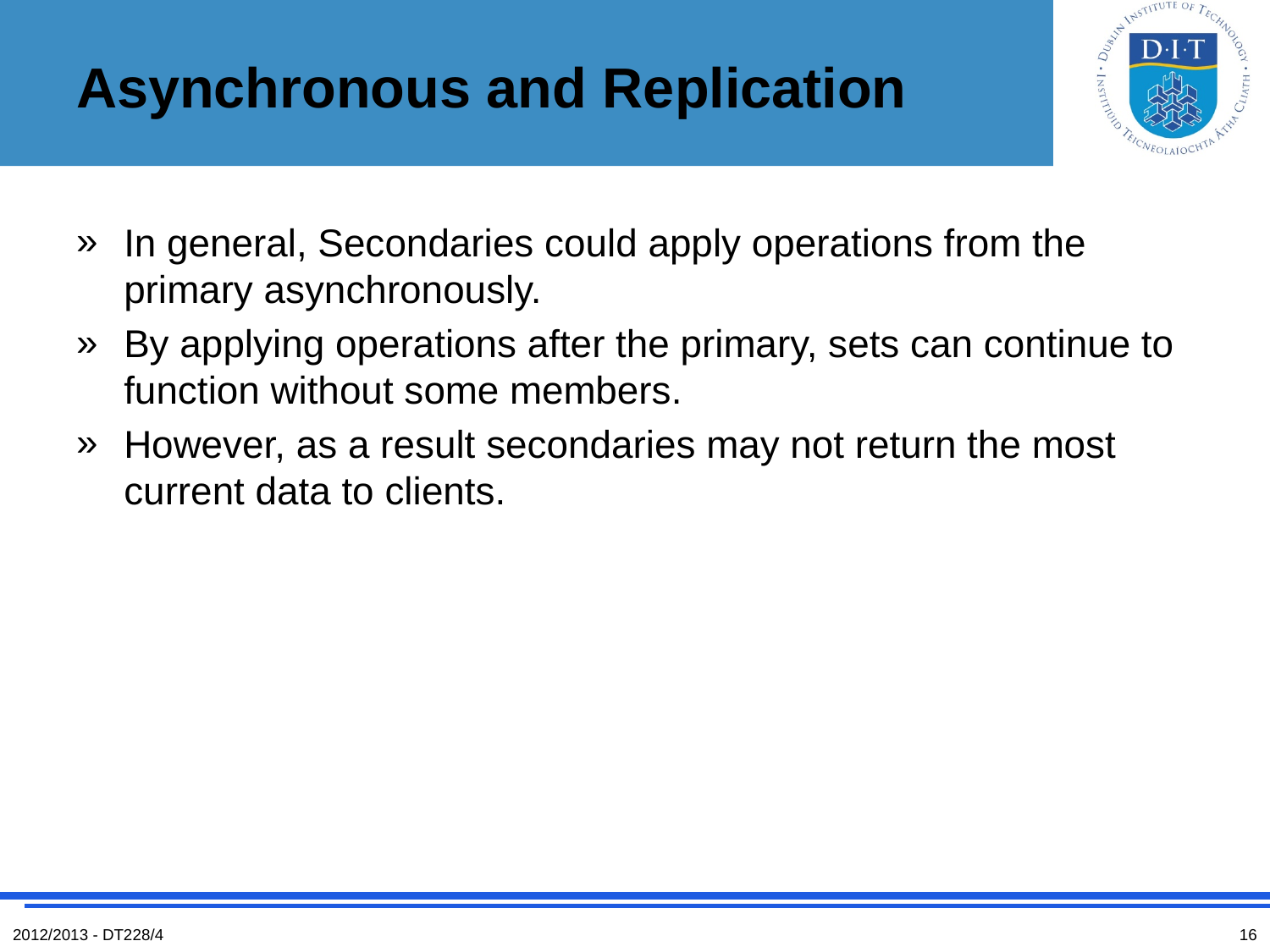

# Asynchronous and Replication
In general, Secondaries could apply operations from the primary asynchronously.
By applying operations after the primary, sets can continue to function without some members.
However, as a result secondaries may not return the most current data to clients.

2012/2013 - DT228/4
16